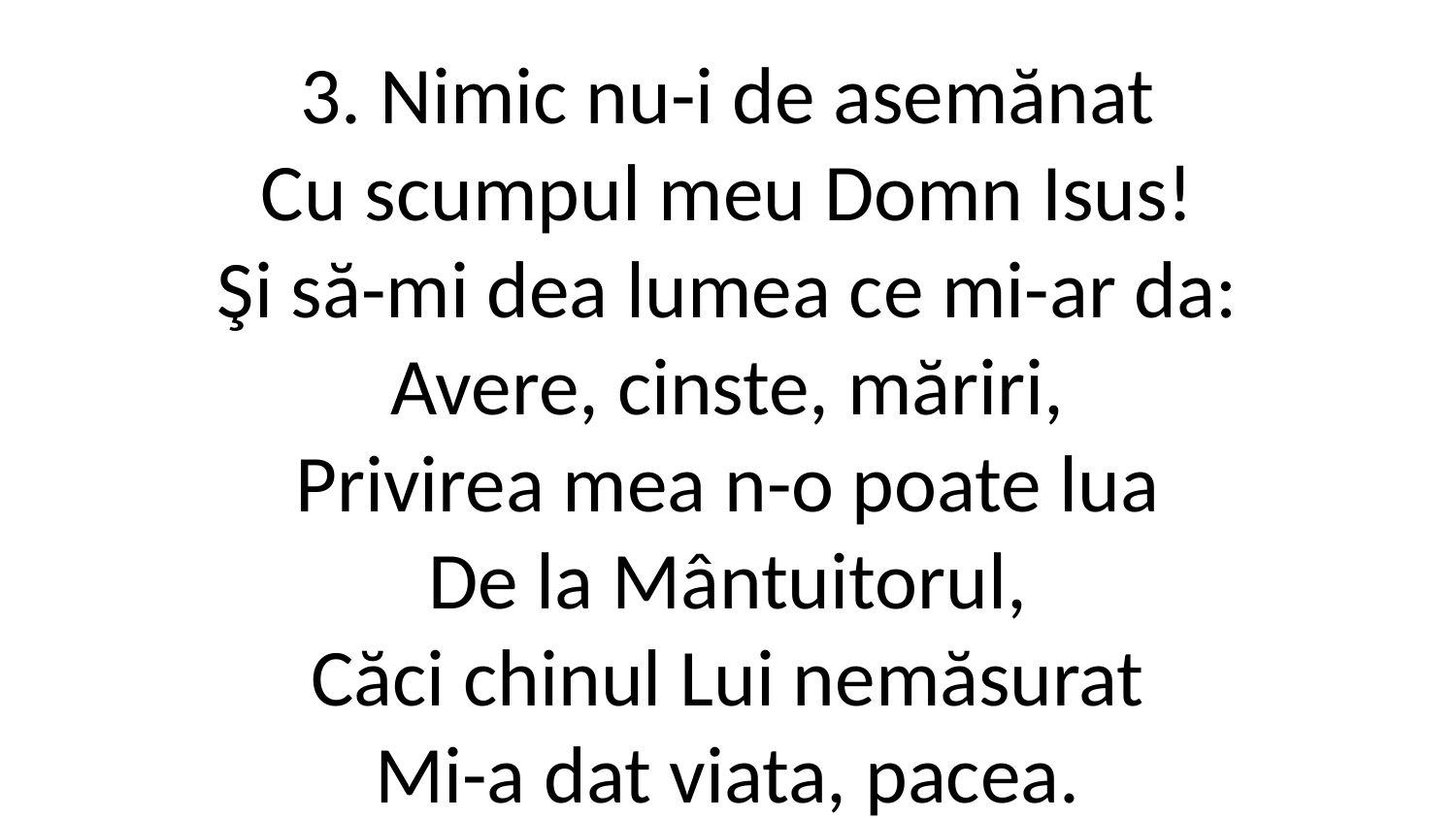

3. Nimic nu-i de asemănat
Cu scumpul meu Domn Isus!
Şi să-mi dea lumea ce mi-ar da:
Avere, cinste, măriri,
Privirea mea n-o poate lua
De la Mântuitorul,
Căci chinul Lui nemăsurat
Mi-a dat viata, pacea.